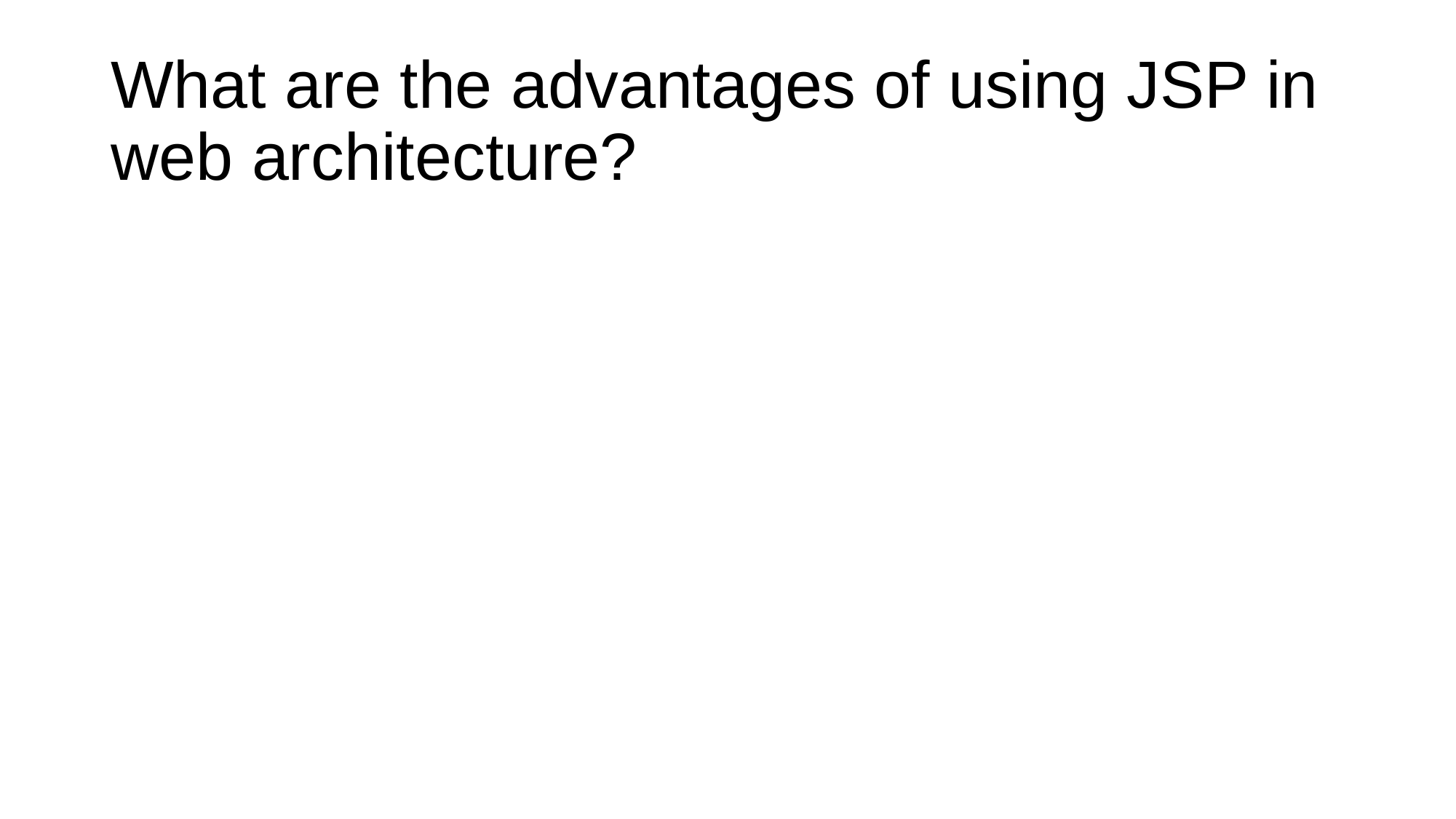

# What are the advantages of using JSP in web architecture?